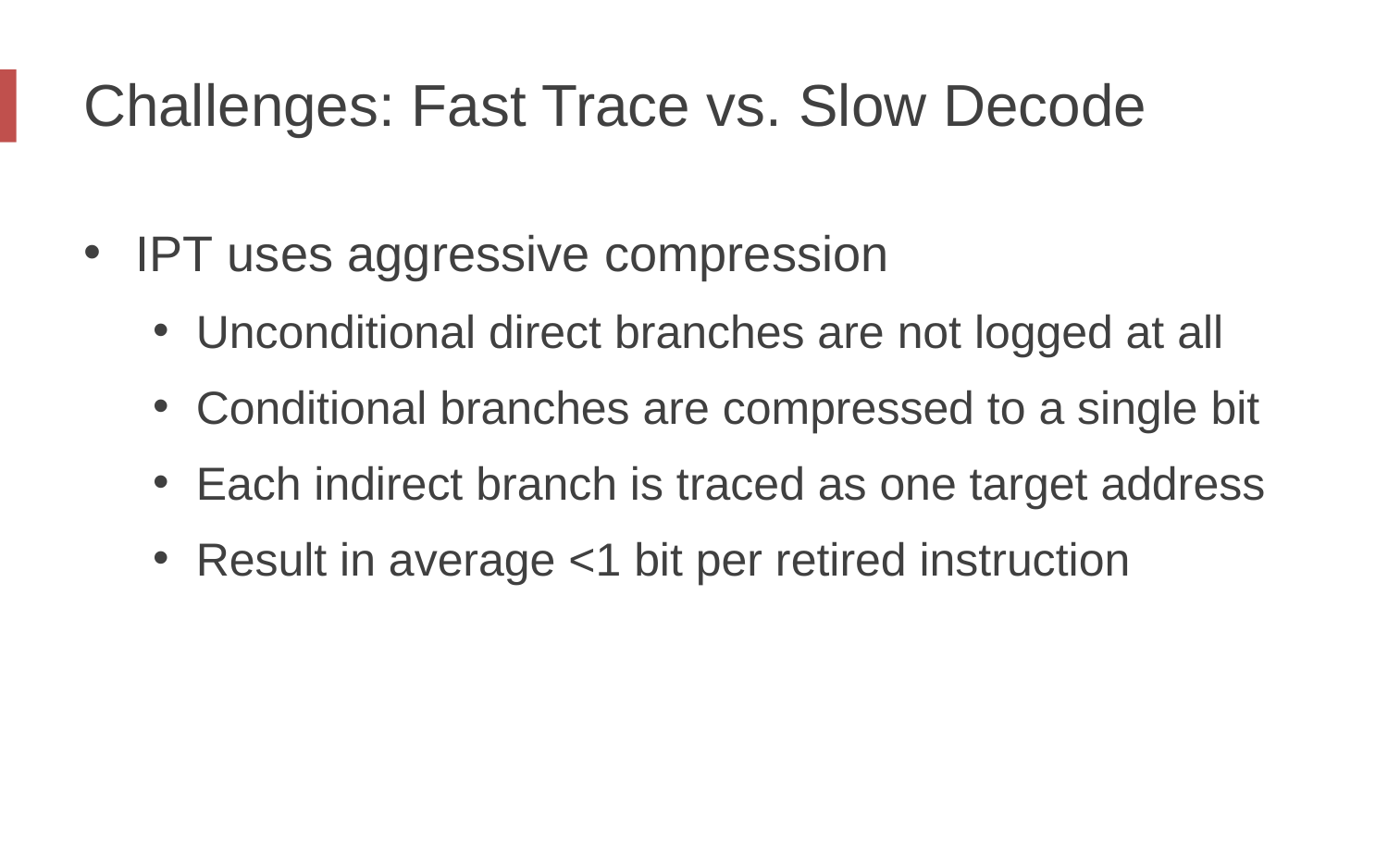

# Challenges: Fast Trace vs. Slow Decode
IPT uses aggressive compression
Unconditional direct branches are not logged at all
Conditional branches are compressed to a single bit
Each indirect branch is traced as one target address
Result in average <1 bit per retired instruction